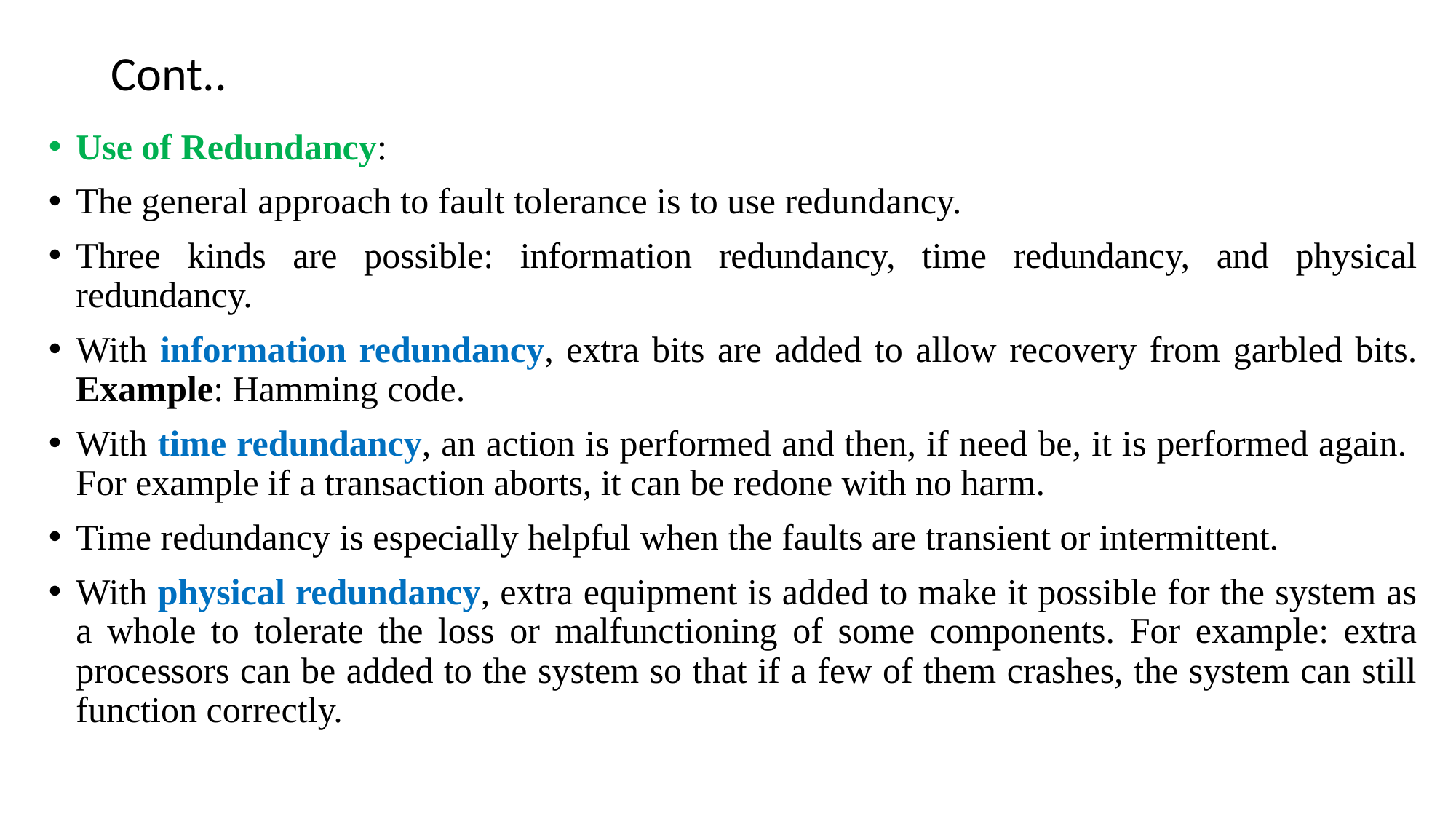

# Cont..
Use of Redundancy:
The general approach to fault tolerance is to use redundancy.
Three kinds are possible: information redundancy, time redundancy, and physical redundancy.
With information redundancy, extra bits are added to allow recovery from garbled bits. Example: Hamming code.
With time redundancy, an action is performed and then, if need be, it is performed again.  For example if a transaction aborts, it can be redone with no harm.
Time redundancy is especially helpful when the faults are transient or intermittent.
With physical redundancy, extra equipment is added to make it possible for the system as a whole to tolerate the loss or malfunctioning of some components. For example: extra processors can be added to the system so that if a few of them crashes, the system can still function correctly.